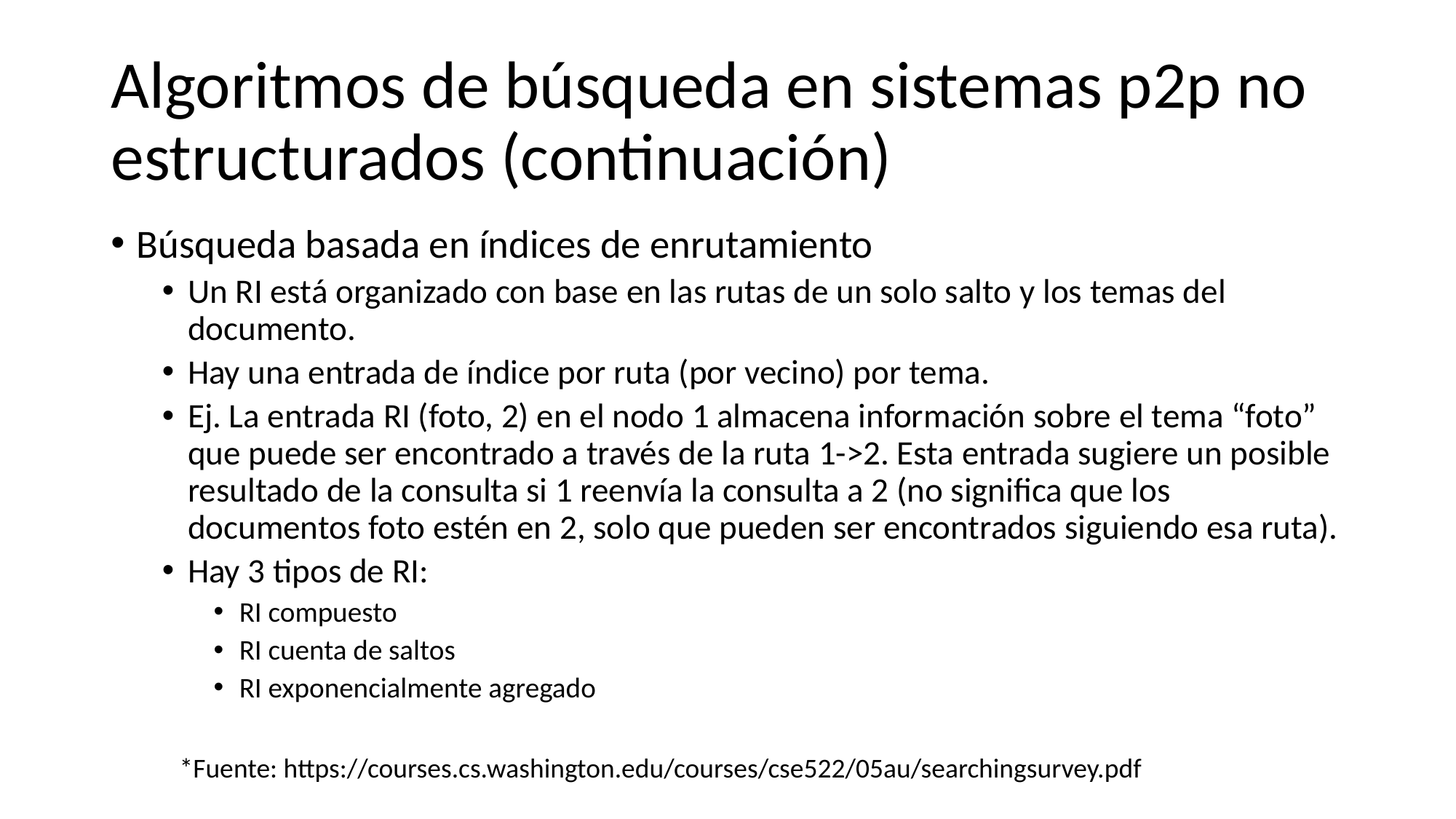

# Algoritmos de búsqueda en sistemas p2p no estructurados (continuación)
Búsqueda basada en índices de enrutamiento
Un RI está organizado con base en las rutas de un solo salto y los temas del documento.
Hay una entrada de índice por ruta (por vecino) por tema.
Ej. La entrada RI (foto, 2) en el nodo 1 almacena información sobre el tema “foto” que puede ser encontrado a través de la ruta 1->2. Esta entrada sugiere un posible resultado de la consulta si 1 reenvía la consulta a 2 (no significa que los documentos foto estén en 2, solo que pueden ser encontrados siguiendo esa ruta).
Hay 3 tipos de RI:
RI compuesto
RI cuenta de saltos
RI exponencialmente agregado

*Fuente: https://courses.cs.washington.edu/courses/cse522/05au/searchingsurvey.pdf